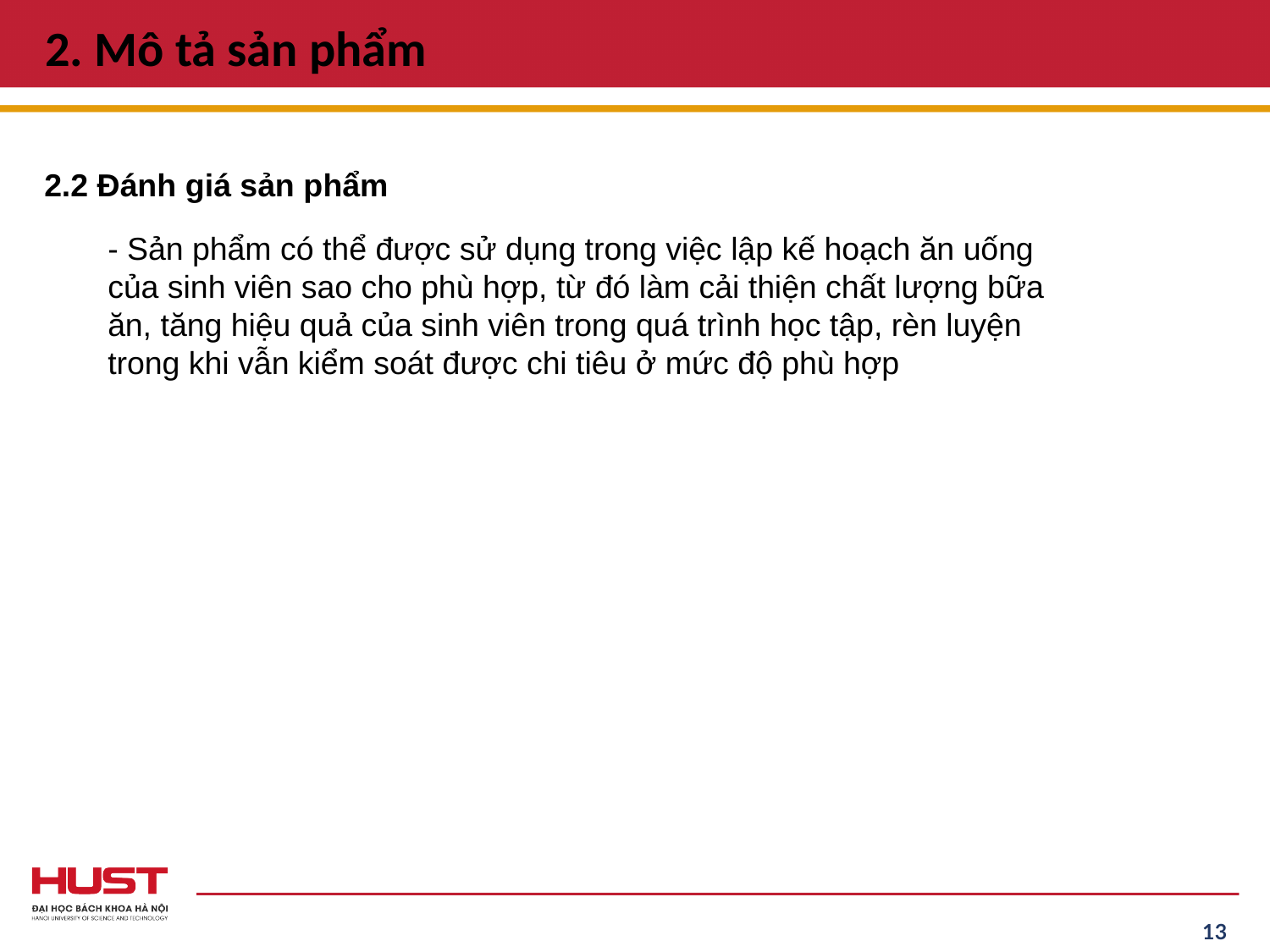

# 2. Mô tả sản phẩm
2.2 Đánh giá sản phẩm
- Sản phẩm có thể được sử dụng trong việc lập kế hoạch ăn uống của sinh viên sao cho phù hợp, từ đó làm cải thiện chất lượng bữa ăn, tăng hiệu quả của sinh viên trong quá trình học tập, rèn luyện trong khi vẫn kiểm soát được chi tiêu ở mức độ phù hợp
13